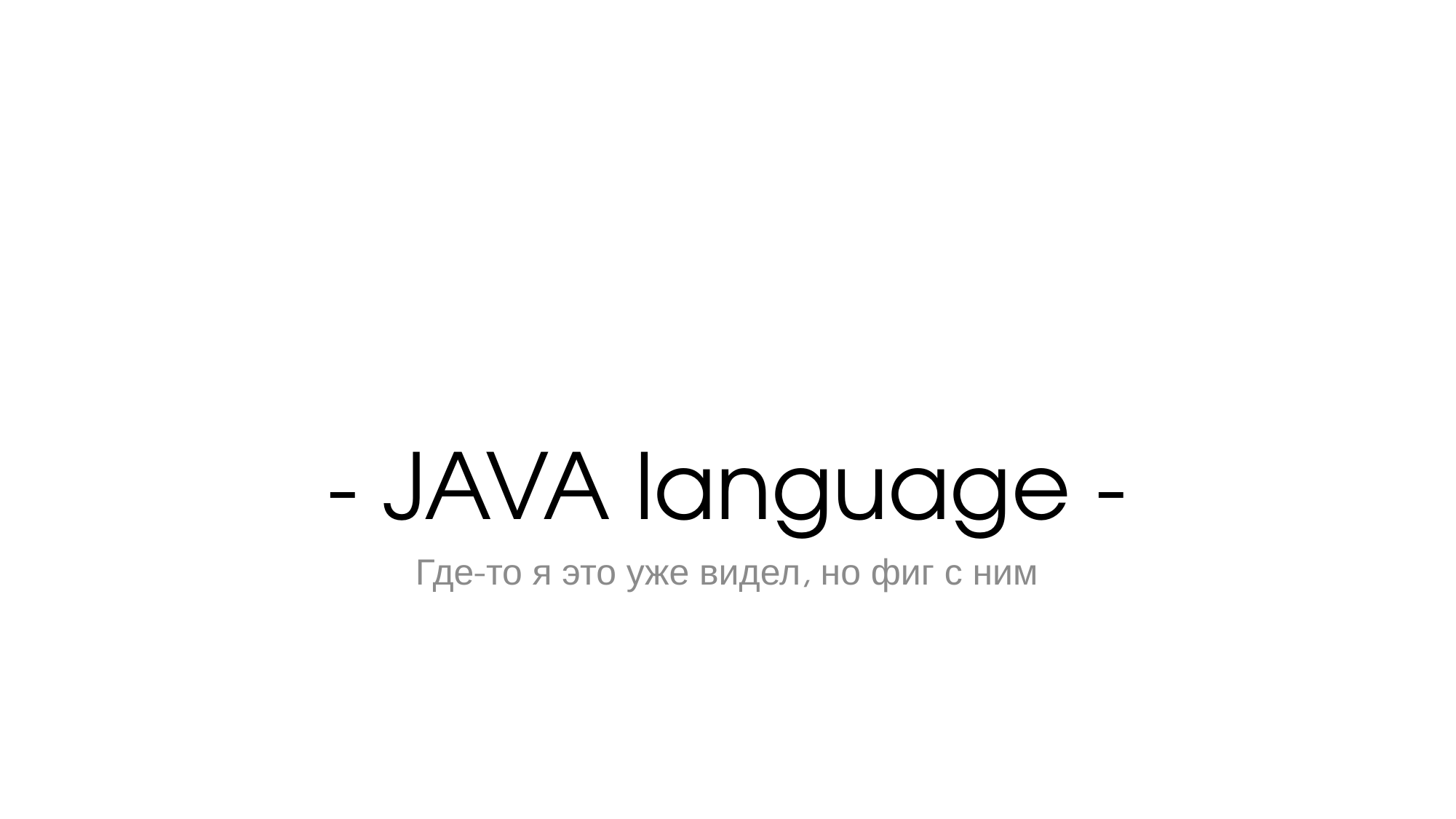

# - JAVA language -
Где-то я это уже видел, но фиг с ним